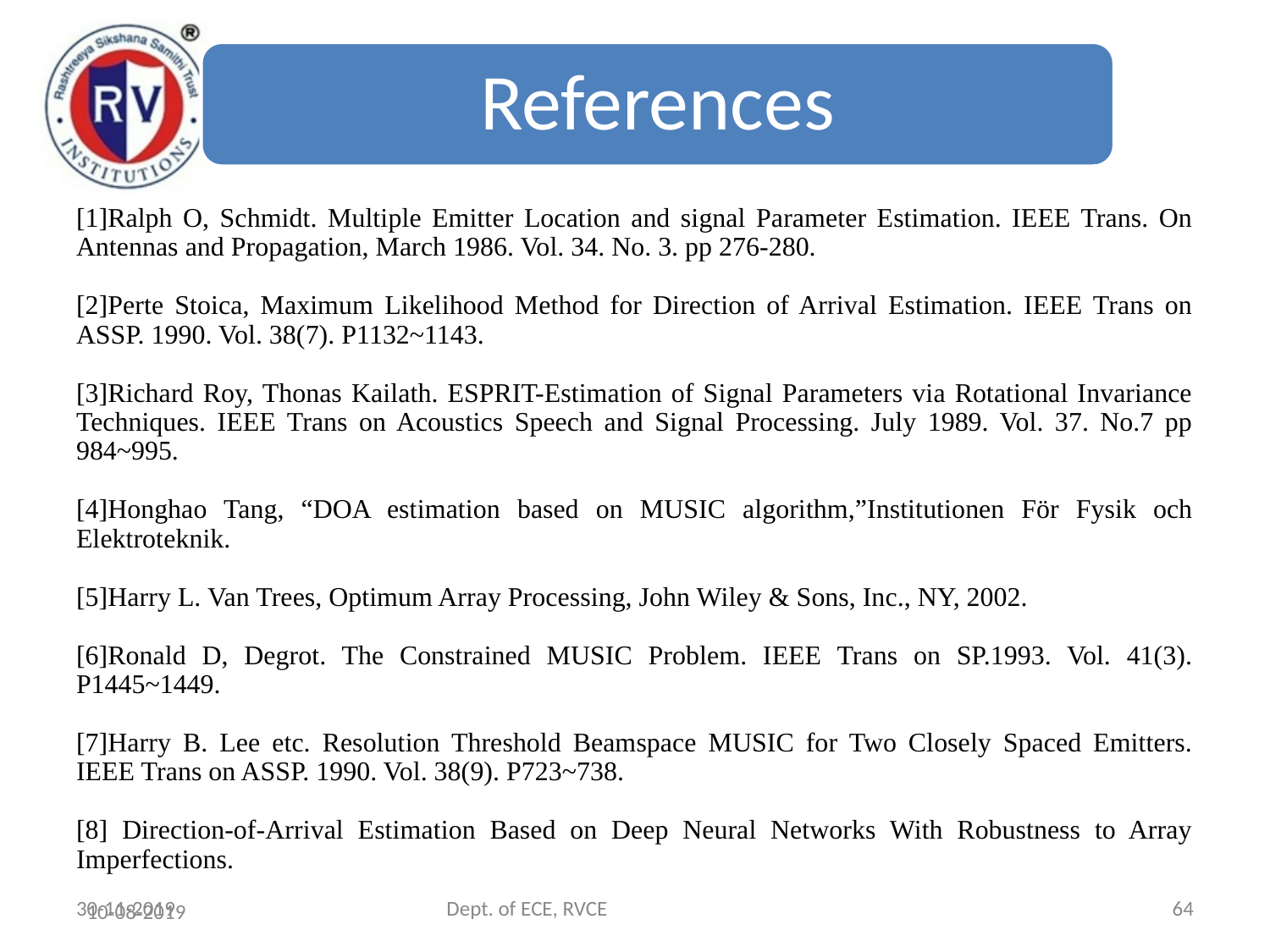

References
[1]Ralph O, Schmidt. Multiple Emitter Location and signal Parameter Estimation. IEEE Trans. On Antennas and Propagation, March 1986. Vol. 34. No. 3. pp 276-280.

[2]Perte Stoica, Maximum Likelihood Method for Direction of Arrival Estimation. IEEE Trans on ASSP. 1990. Vol. 38(7). P1132~1143.

[3]Richard Roy, Thonas Kailath. ESPRIT-Estimation of Signal Parameters via Rotational Invariance Techniques. IEEE Trans on Acoustics Speech and Signal Processing. July 1989. Vol. 37. No.7 pp 984~995.

[4]Honghao Tang, “DOA estimation based on MUSIC algorithm,”Institutionen För Fysik och Elektroteknik.

[5]Harry L. Van Trees, Optimum Array Processing, John Wiley & Sons, Inc., NY, 2002.

[6]Ronald D, Degrot. The Constrained MUSIC Problem. IEEE Trans on SP.1993. Vol. 41(3). P1445~1449.

[7]Harry B. Lee etc. Resolution Threshold Beamspace MUSIC for Two Closely Spaced Emitters. IEEE Trans on ASSP. 1990. Vol. 38(9). P723~738.

[8] Direction-of-Arrival Estimation Based on Deep Neural Networks With Robustness to Array Imperfections.
30-11-2019
Dept. of ECE, RVCE
64
10-08-2019